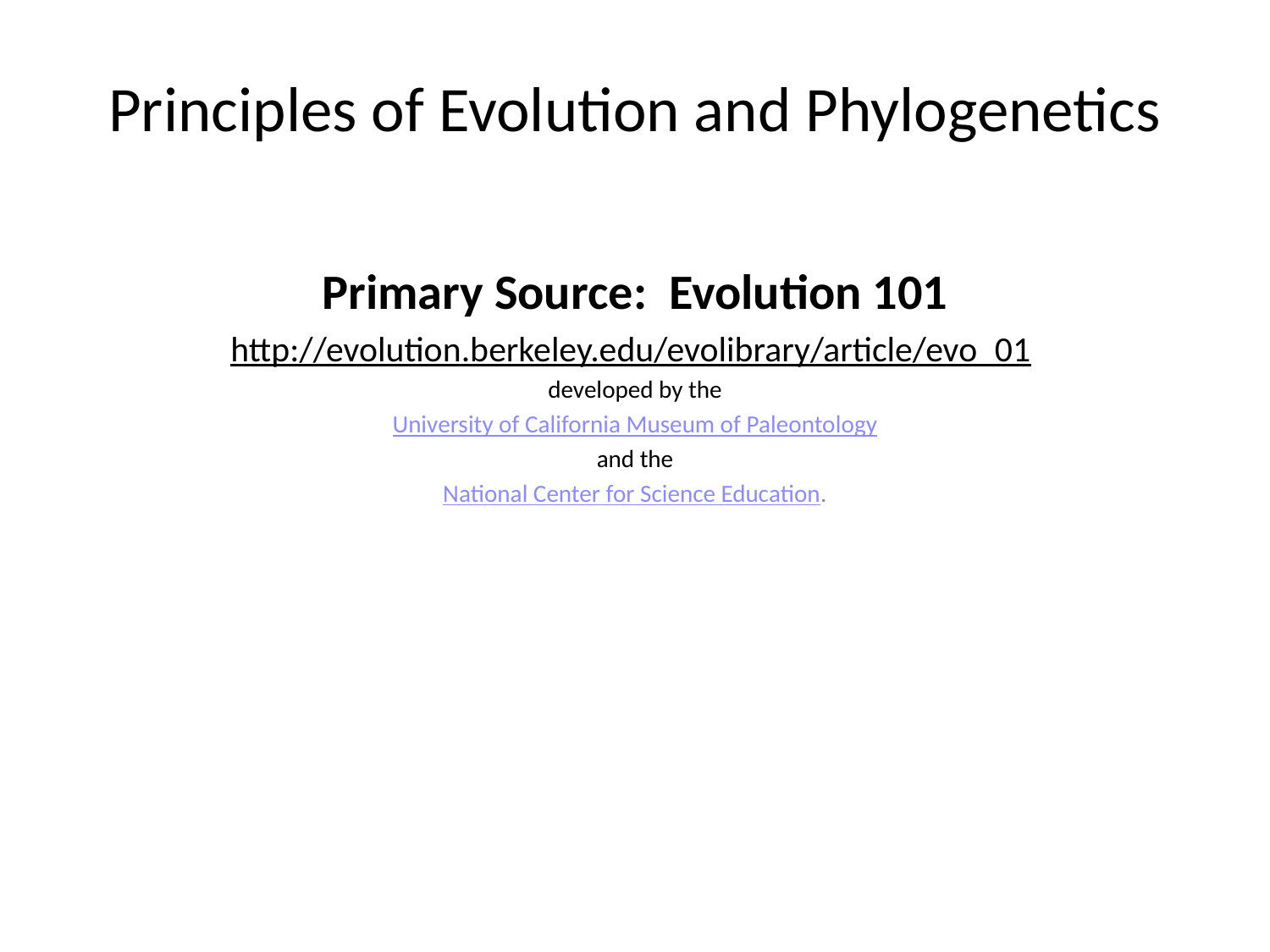

# Principles of Evolution and Phylogenetics
Primary Source:  Evolution 101
http://evolution.berkeley.edu/evolibrary/article/evo_01
developed by the
 University of California Museum of Paleontology
and the
 National Center for Science Education.